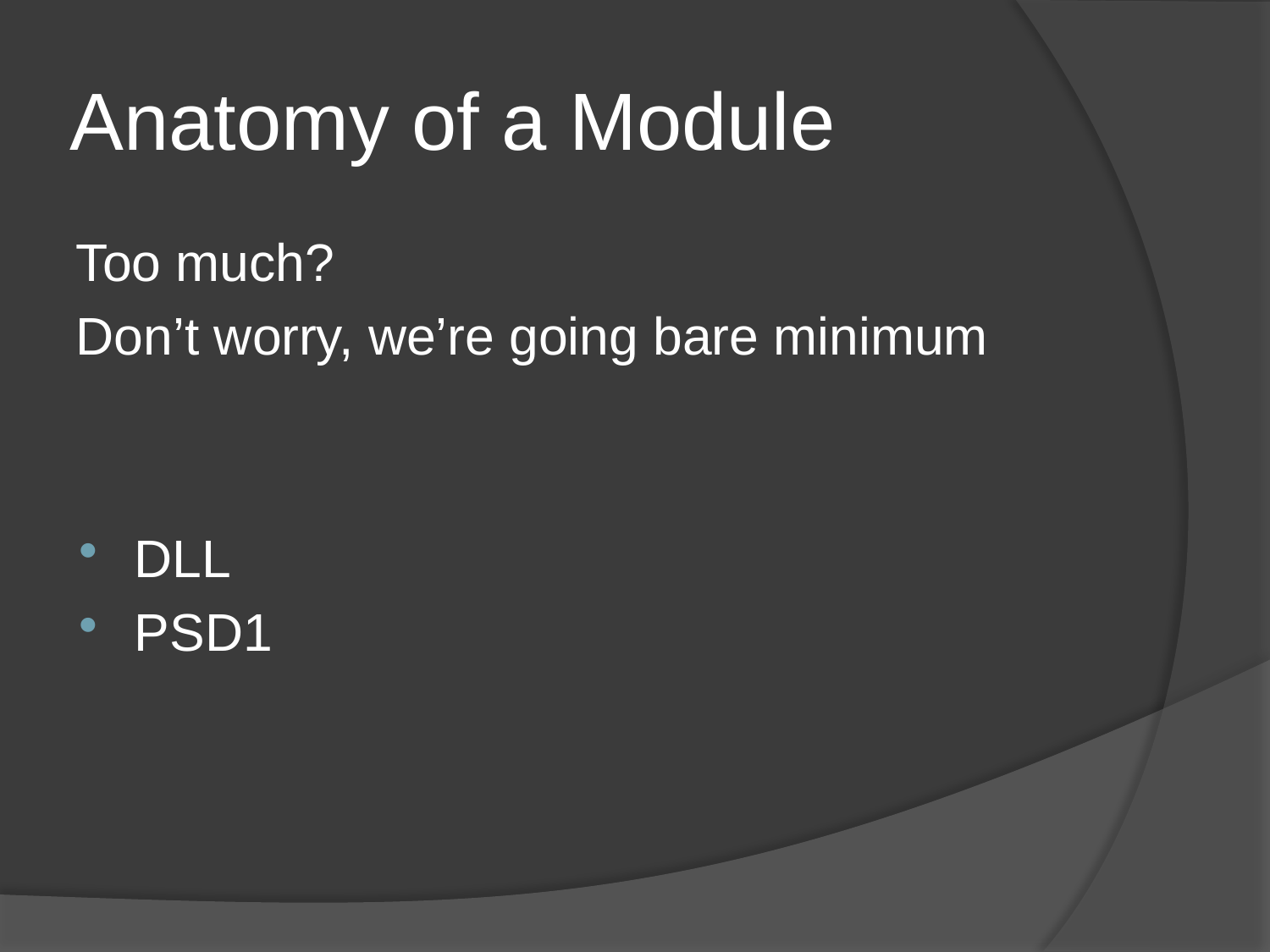

# Anatomy of a Module
Too much?
Don’t worry, we’re going bare minimum

DLL
PSD1